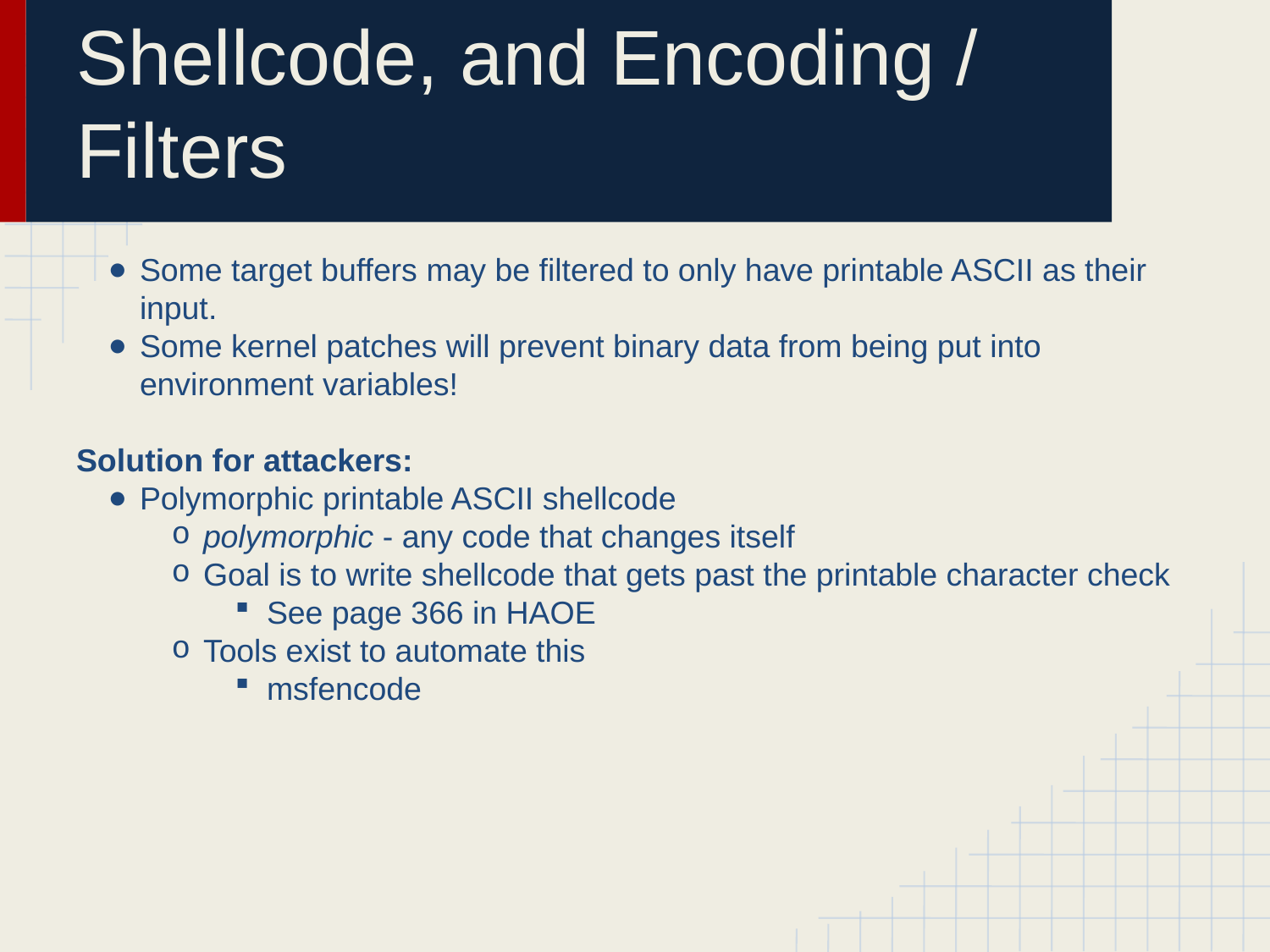

# Shellcode, and Encoding / Filters
Some target buffers may be filtered to only have printable ASCII as their input.
Some kernel patches will prevent binary data from being put into environment variables!

Solution for attackers:
Polymorphic printable ASCII shellcode
polymorphic - any code that changes itself
Goal is to write shellcode that gets past the printable character check
See page 366 in HAOE
Tools exist to automate this
msfencode